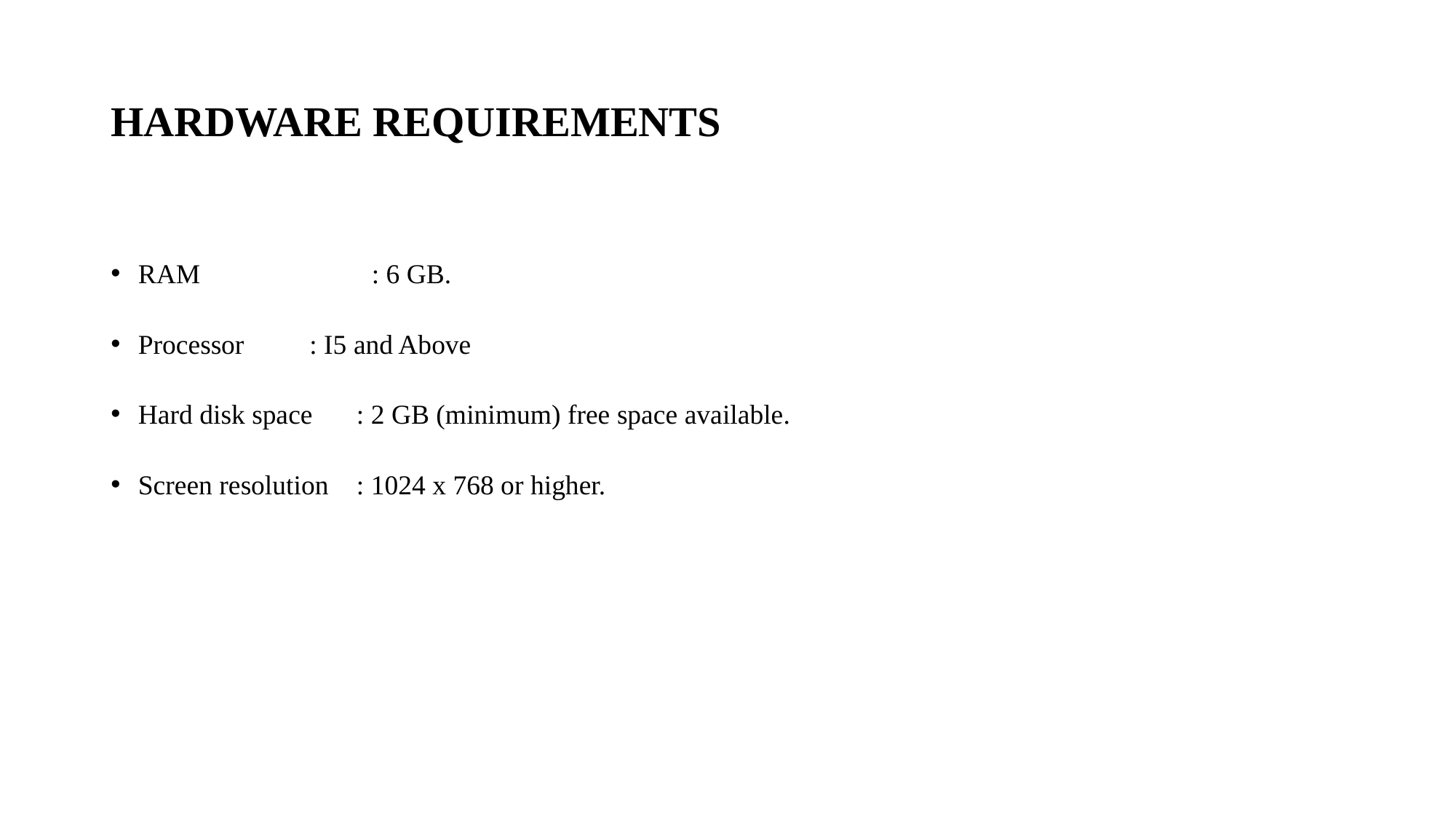

# HARDWARE REQUIREMENTS
RAM	                  : 6 GB.
Processor	         : I5 and Above
Hard disk space	: 2 GB (minimum) free space available.
Screen resolution	: 1024 x 768 or higher.